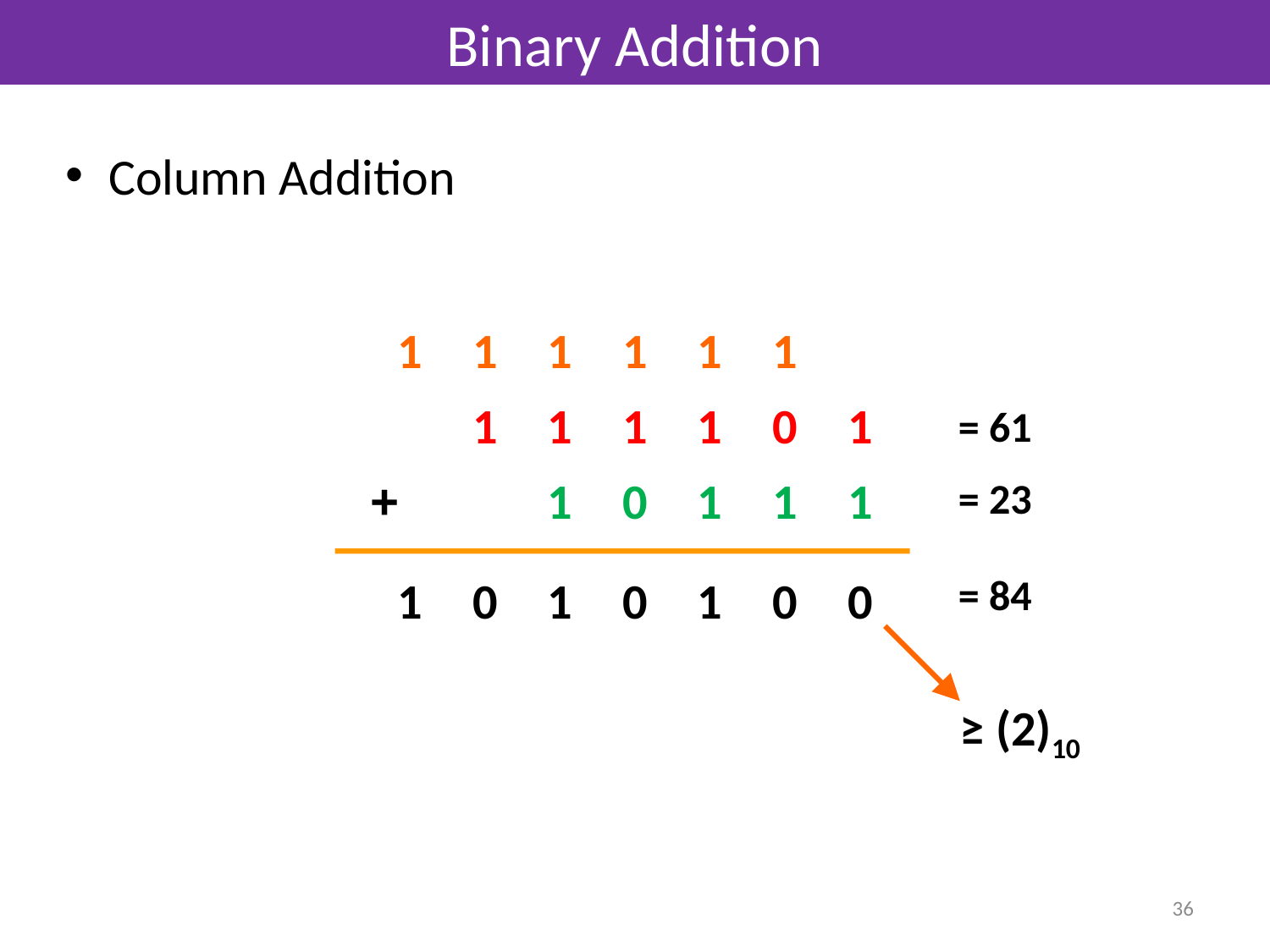

# Binary Addition
Column Addition
1
1
1
1
1
1
= 61

= 23
1
1
1
1
0
1
+
1
0
1
1
1

= 84
1
0
1
0
1
0
0

≥ (2)10
36